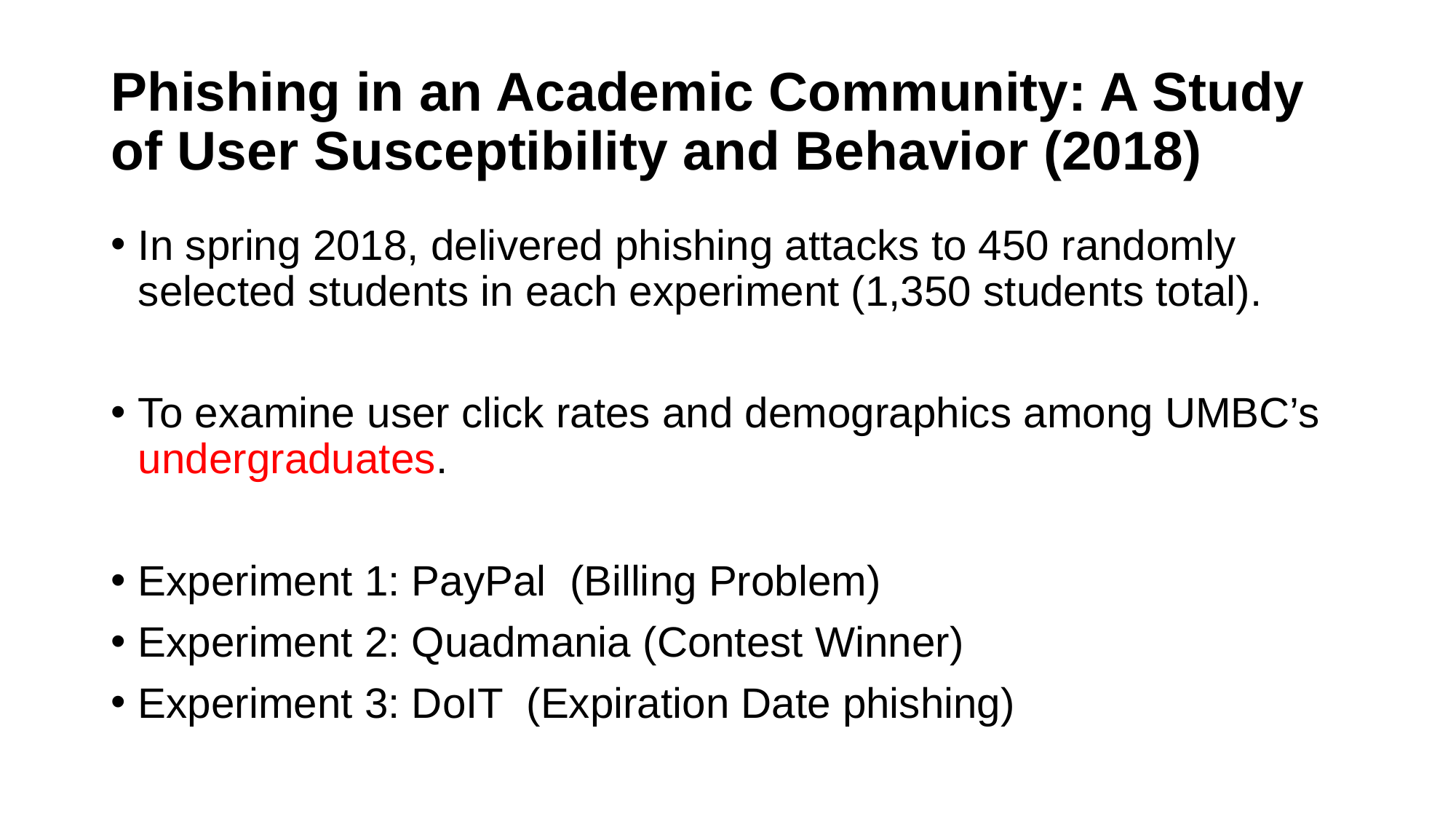

# Phishing in an Academic Community: A Study of User Susceptibility and Behavior (2018)
In spring 2018, delivered phishing attacks to 450 randomly selected students in each experiment (1,350 students total).

To examine user click rates and demographics among UMBC’s
undergraduates.

Experiment 1: PayPal  (Billing Problem)
Experiment 2: Quadmania (Contest Winner)
Experiment 3: DoIT  (Expiration Date phishing)